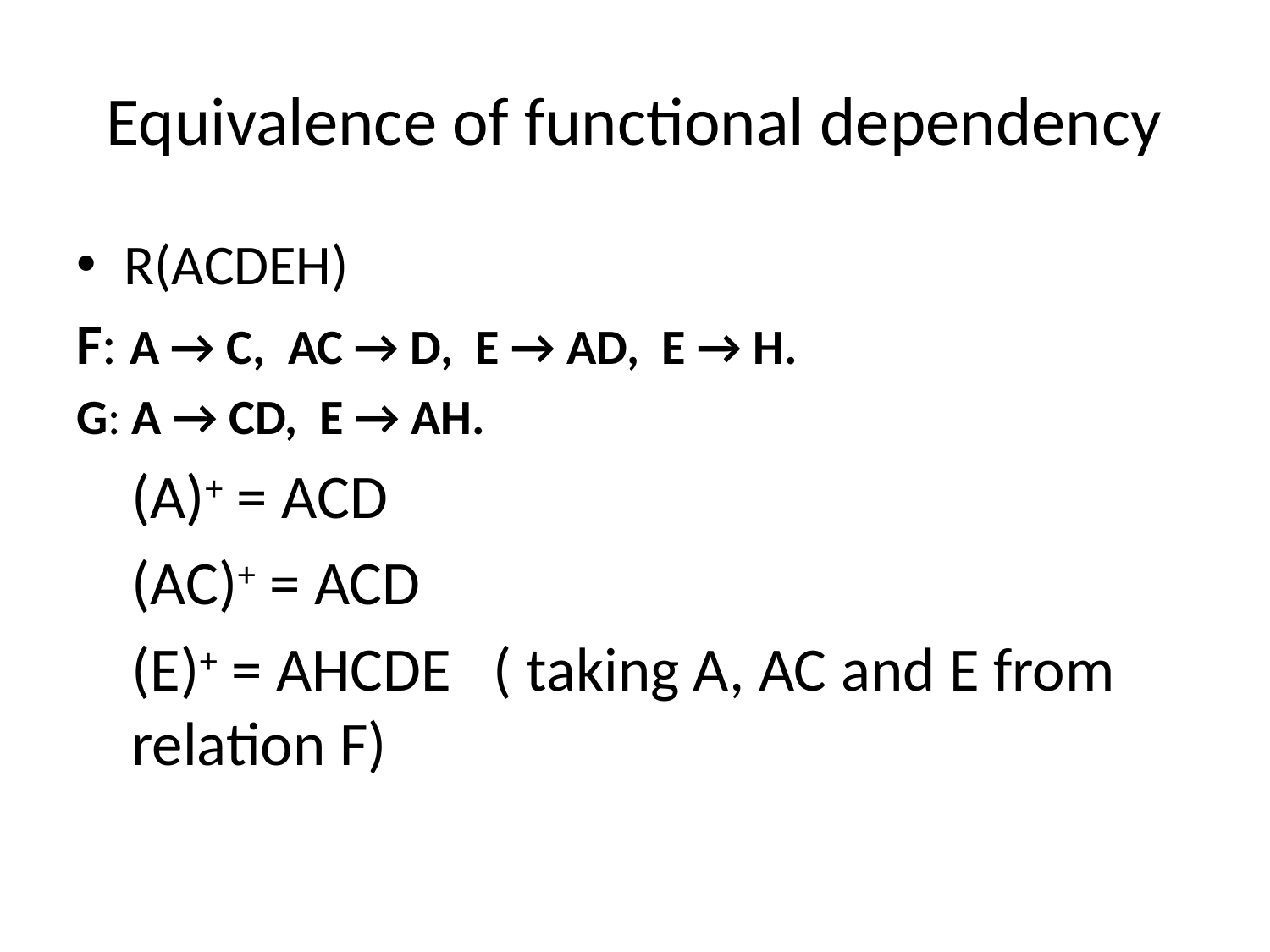

# Equivalence of functional dependency
R(ACDEH)
F: A → C,  AC → D,  E → AD,  E → H.
G: A → CD,  E → AH.
(A)+ = ACD
(AC)+ = ACD
(E)+ = AHCDE   ( taking A, AC and E from relation F)